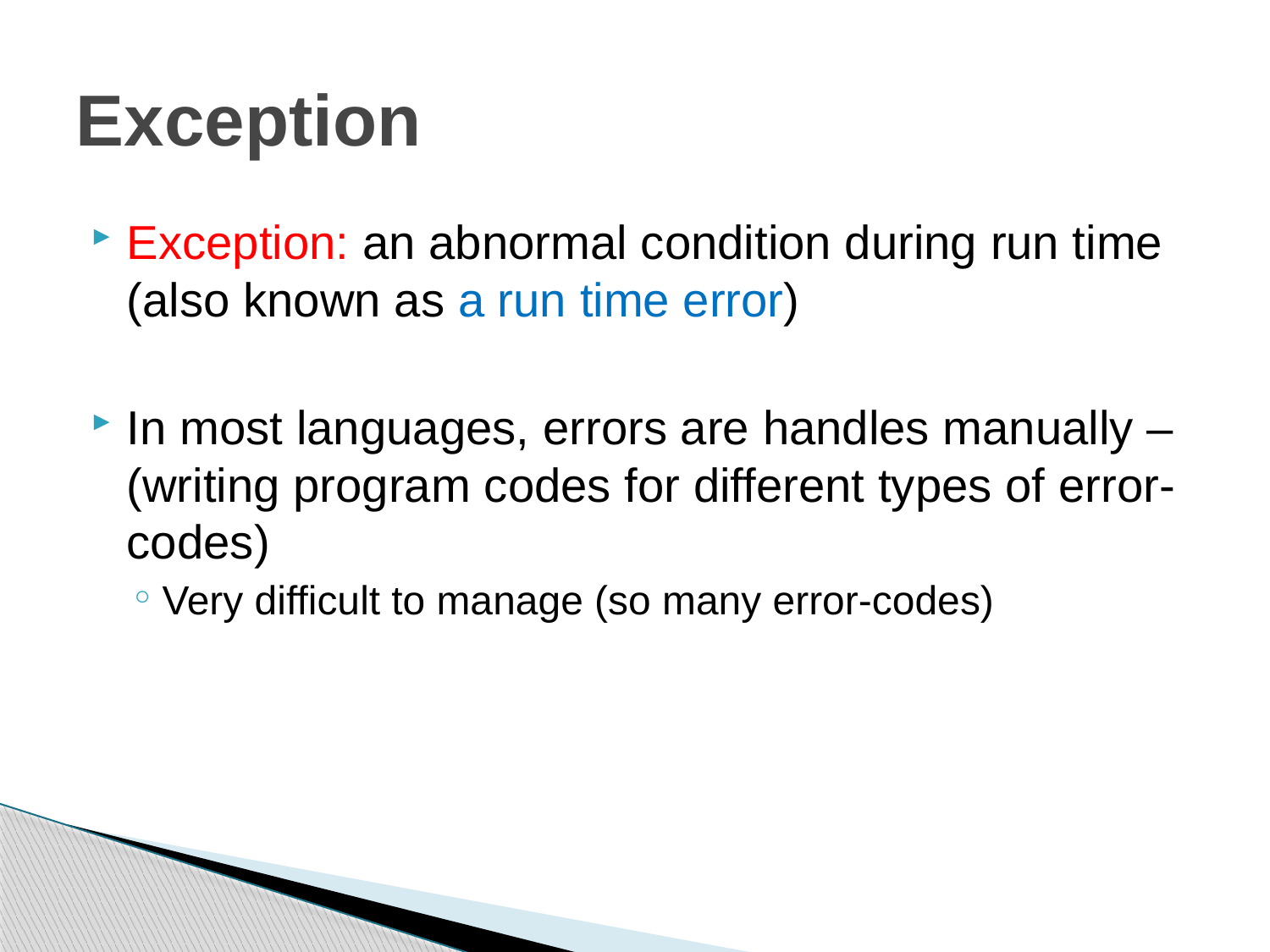

# Exception
Exception: an abnormal condition during run time  (also known as a run time error)

In most languages, errors are handles manually – (writing program codes for different types of error-codes)
Very difficult to manage (so many error-codes)